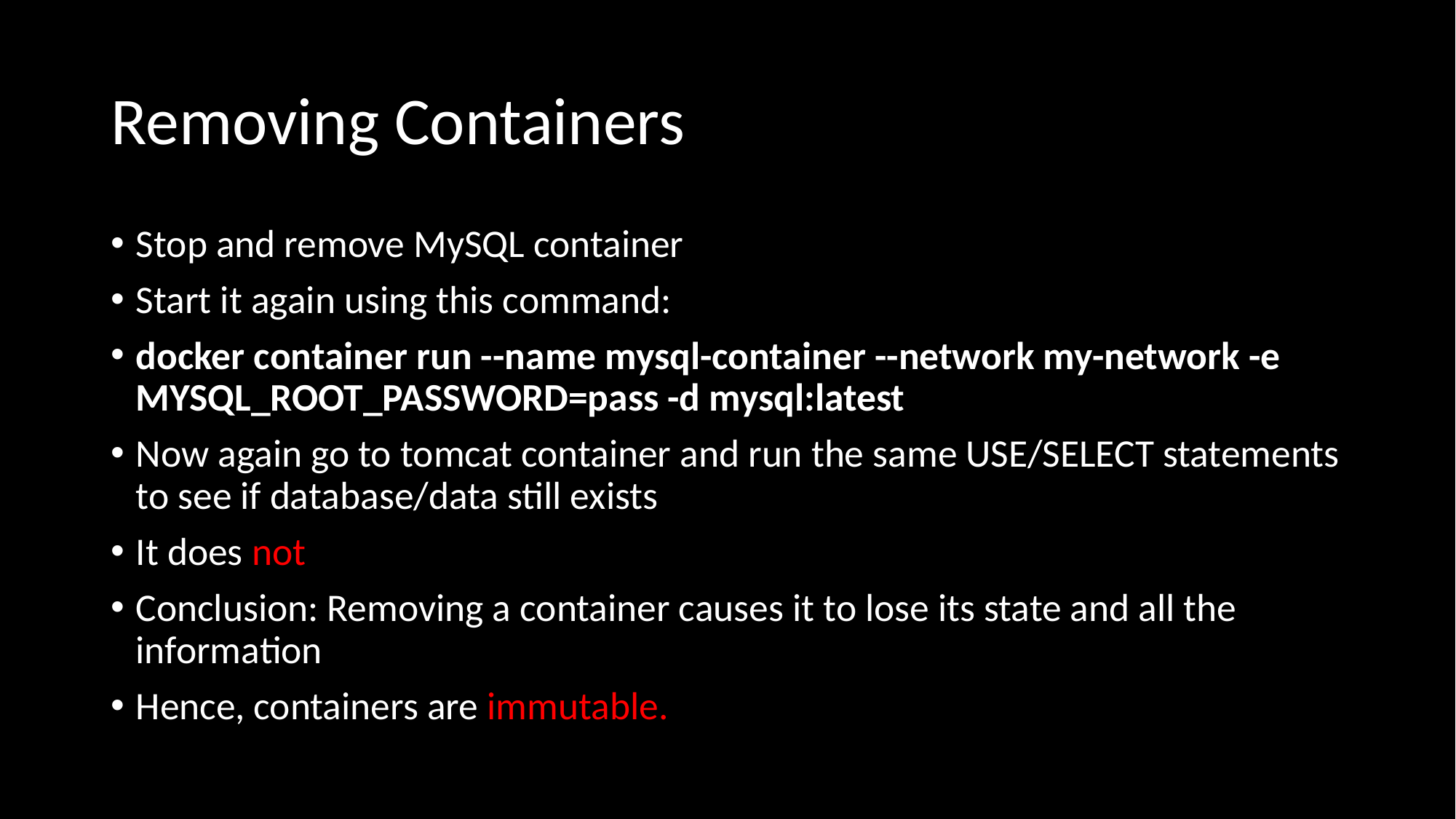

# Removing Containers
Stop and remove MySQL container
Start it again using this command:
docker container run --name mysql-container --network my-network -e MYSQL_ROOT_PASSWORD=pass -d mysql:latest
Now again go to tomcat container and run the same USE/SELECT statements to see if database/data still exists
It does not
Conclusion: Removing a container causes it to lose its state and all the information
Hence, containers are immutable.